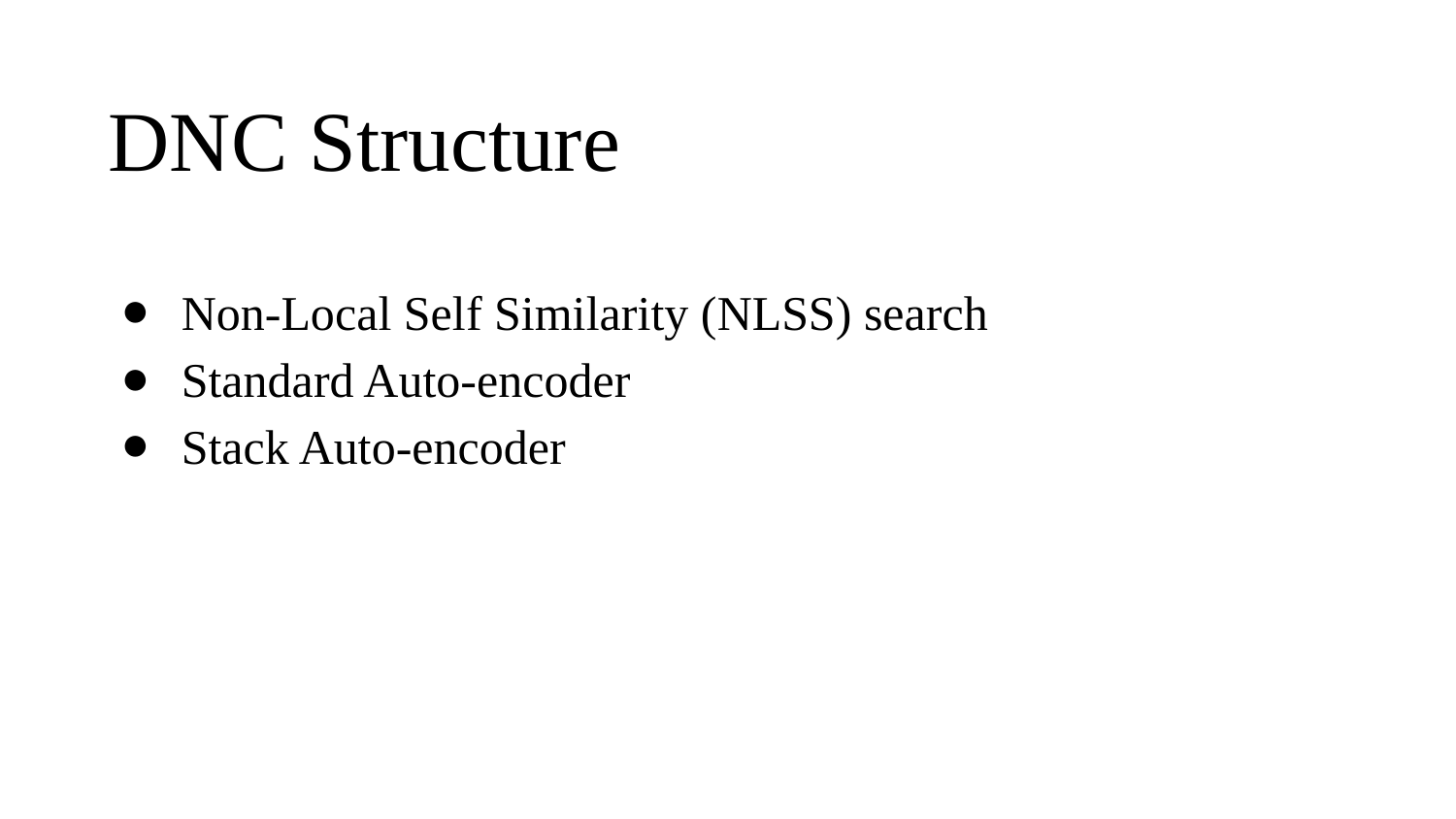

# DNC Structure
Non-Local Self Similarity (NLSS) search
Standard Auto-encoder
Stack Auto-encoder